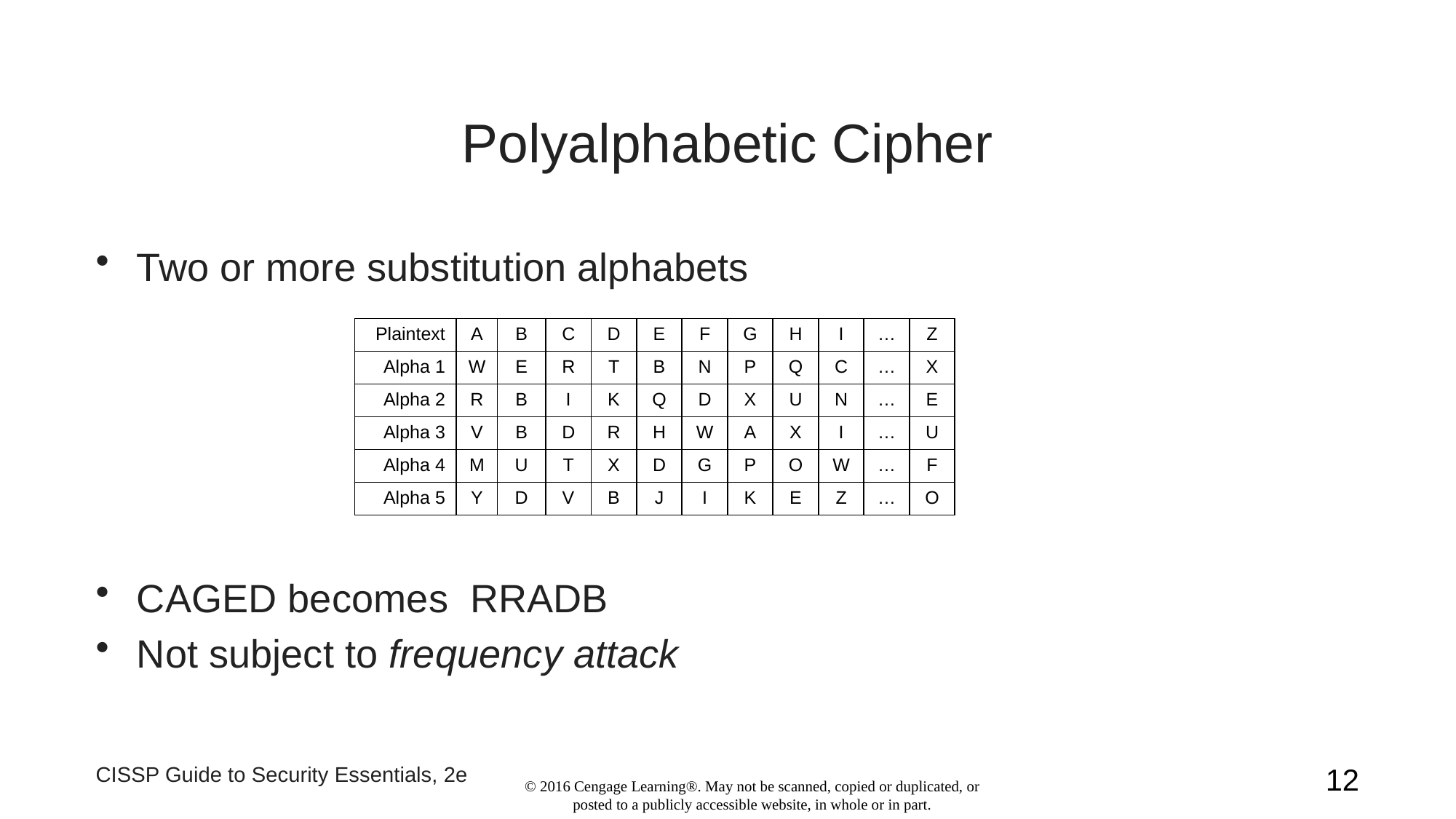

# Polyalphabetic Cipher
Two or more substitution alphabets

CAGED becomes  RRADB
Not subject to frequency attack
| Plaintext | A | B | C | D | E | F | G | H | I | … | Z |
| --- | --- | --- | --- | --- | --- | --- | --- | --- | --- | --- | --- |
| Alpha 1 | W | E | R | T | B | N | P | Q | C | … | X |
| Alpha 2 | R | B | I | K | Q | D | X | U | N | … | E |
| Alpha 3 | V | B | D | R | H | W | A | X | I | … | U |
| Alpha 4 | M | U | T | X | D | G | P | O | W | … | F |
| Alpha 5 | Y | D | V | B | J | I | K | E | Z | … | O |
CISSP Guide to Security Essentials, 2e
12
© 2016 Cengage Learning®. May not be scanned, copied or duplicated, or posted to a publicly accessible website, in whole or in part.